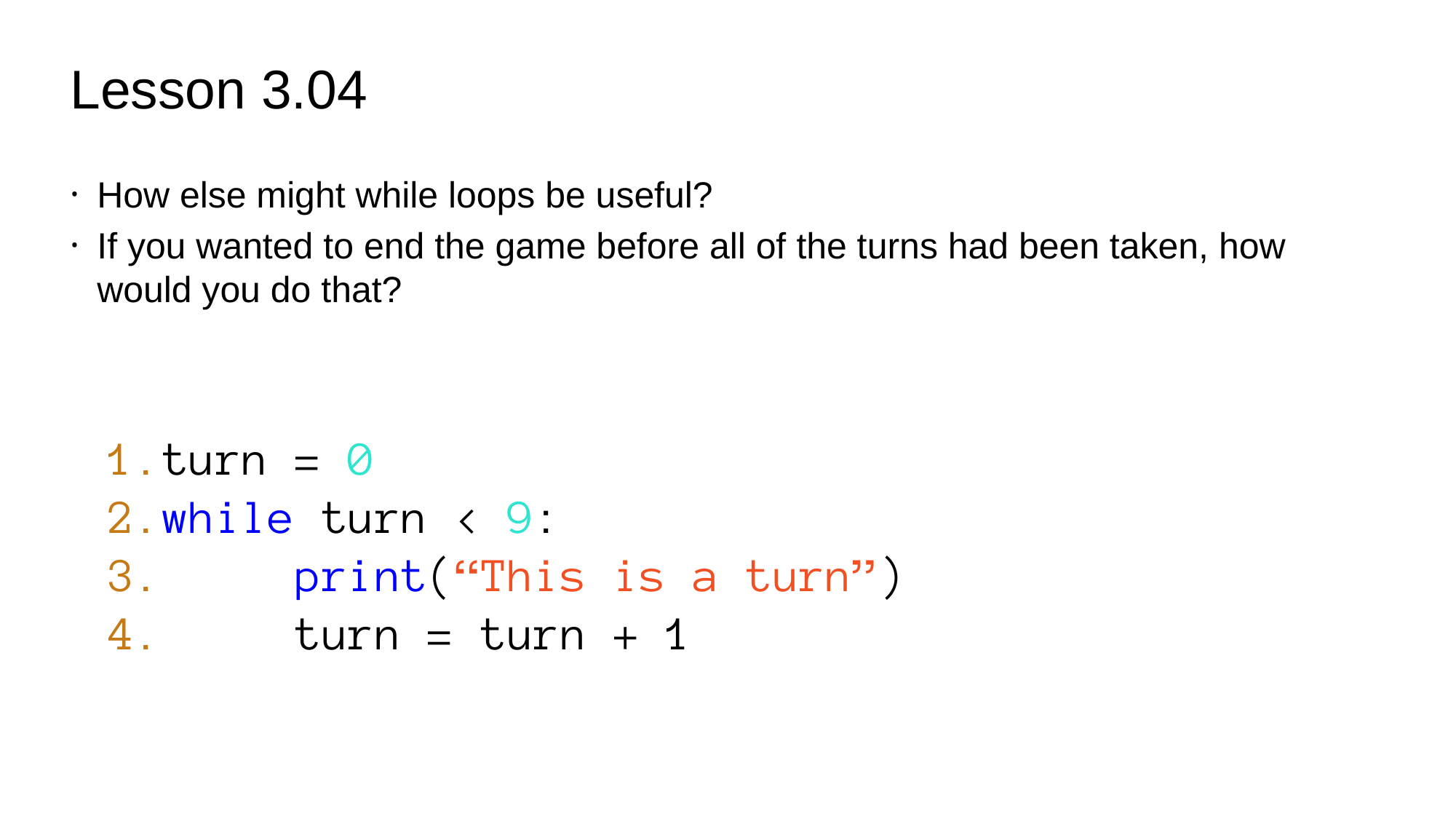

# Lesson 3.04
How else might while loops be useful?
If you wanted to end the game before all of the turns had been taken, how would you do that?

turn = 0
while turn < 9:
     print(“This is a turn”)
     turn = turn + 1